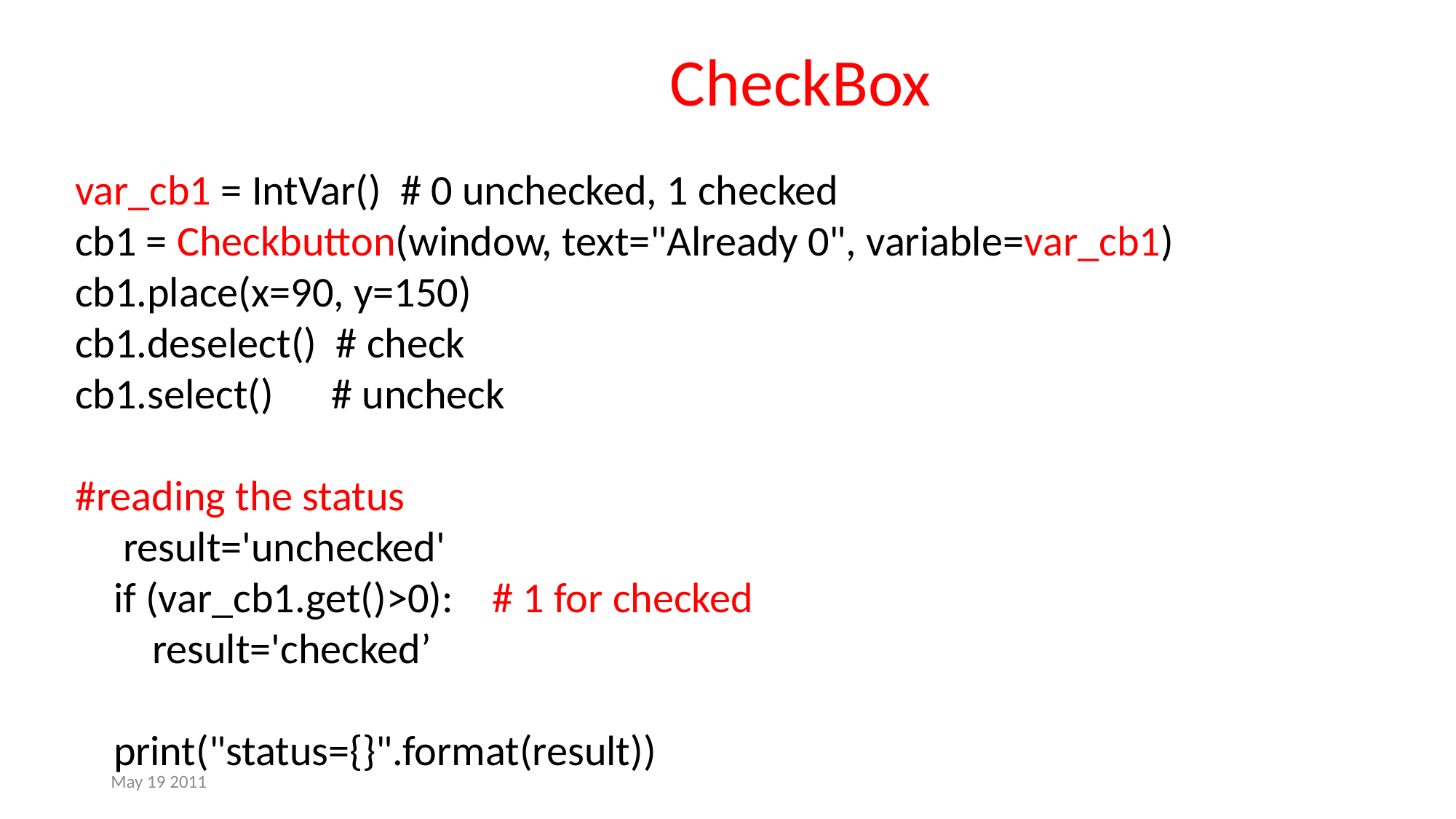

CheckBox

var_cb1 = IntVar()  # 0 unchecked, 1 checked
cb1 = Checkbutton(window, text="Already 0", variable=var_cb1)
cb1.place(x=90, y=150)
cb1.deselect()  # check
cb1.select()      # uncheck

#reading the status
     result='unchecked'
    if (var_cb1.get()>0):    # 1 for checked
        result='checked’

    print("status={}".format(result))

May 19 2011